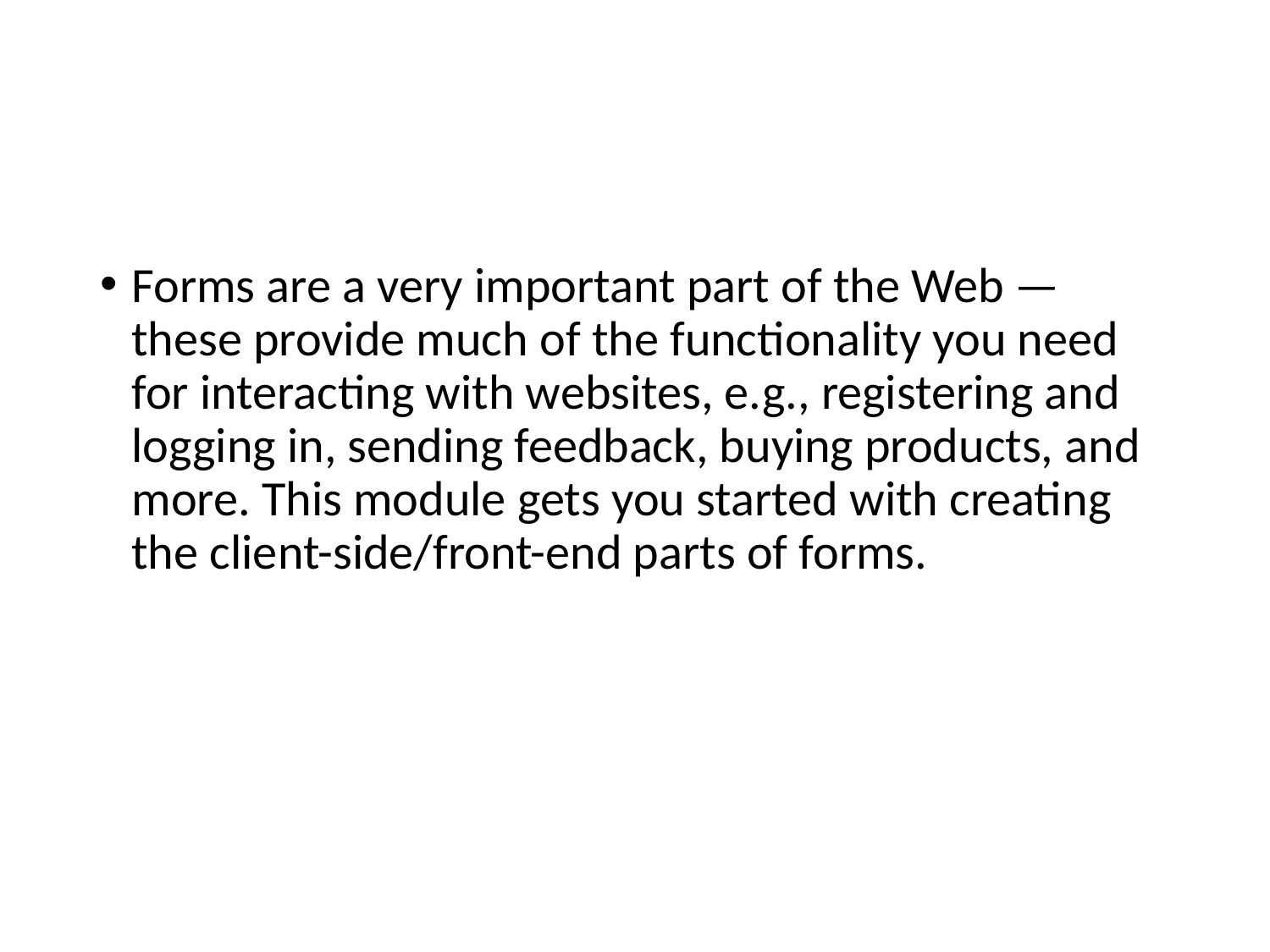

#
Forms are a very important part of the Web — these provide much of the functionality you need for interacting with websites, e.g., registering and logging in, sending feedback, buying products, and more. This module gets you started with creating the client-side/front-end parts of forms.